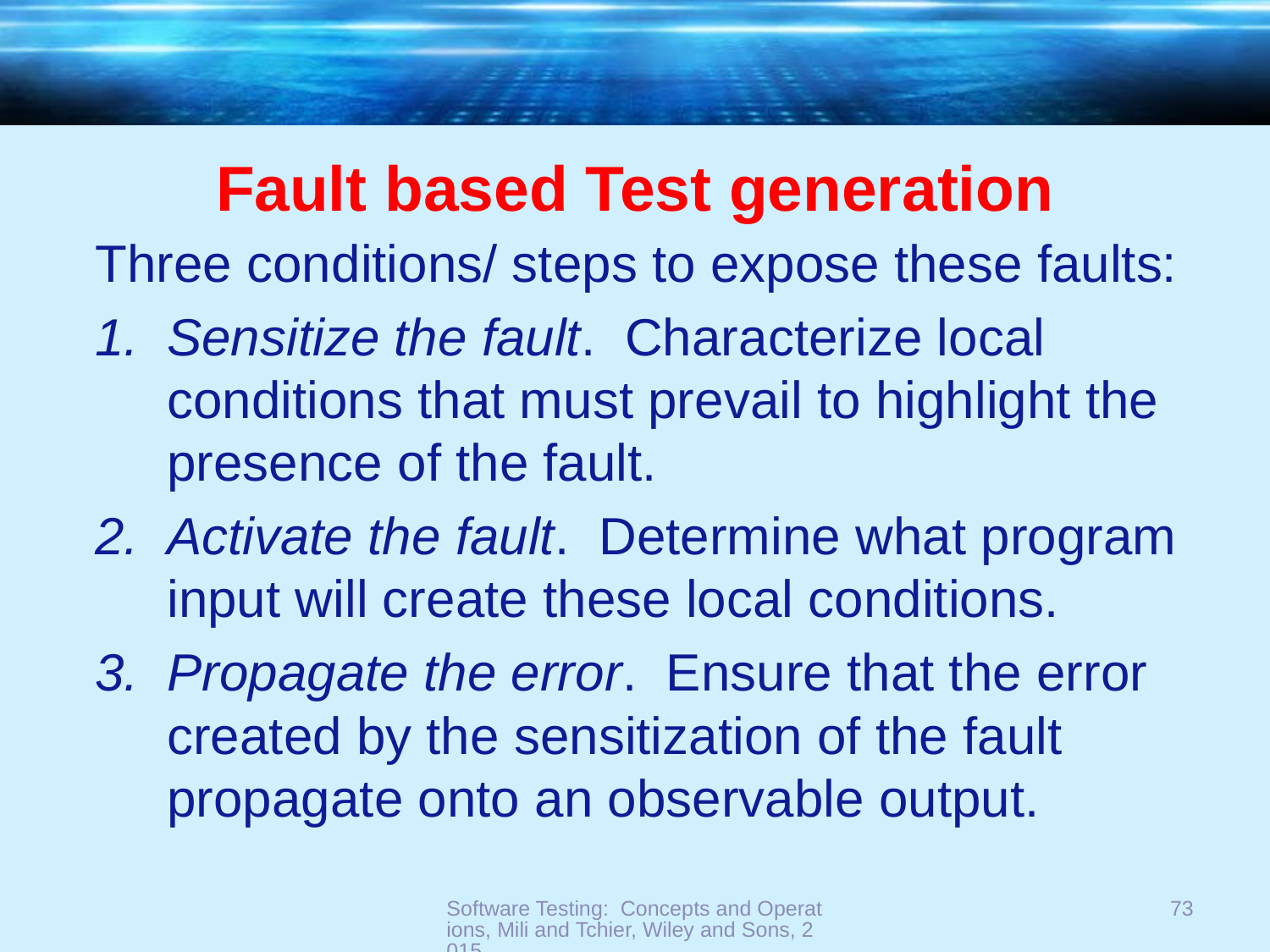

# Fault based Test generation
Three conditions/ steps to expose these faults:
Sensitize the fault.  Characterize local conditions that must prevail to highlight the presence of the fault.
Activate the fault.  Determine what program input will create these local conditions.
Propagate the error.  Ensure that the error created by the sensitization of the fault propagate onto an observable output.
Software Testing:  Concepts and Operations, Mili and Tchier, Wiley and Sons, 2015
73